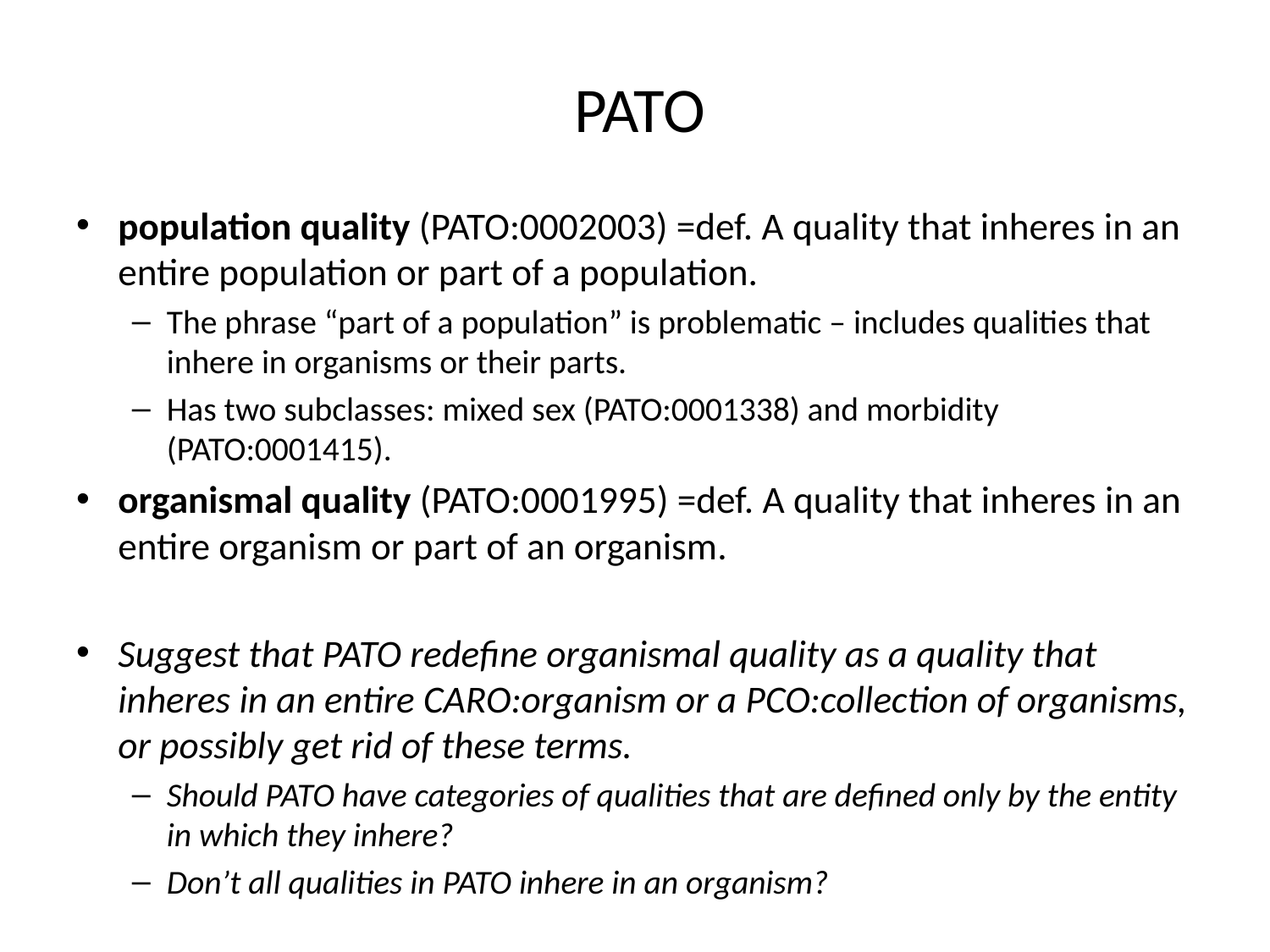

# PATO
population quality (PATO:0002003) =def. A quality that inheres in an entire population or part of a population.
The phrase “part of a population” is problematic – includes qualities that inhere in organisms or their parts.
Has two subclasses: mixed sex (PATO:0001338) and morbidity (PATO:0001415).
organismal quality (PATO:0001995) =def. A quality that inheres in an entire organism or part of an organism.

Suggest that PATO redefine organismal quality as a quality that inheres in an entire CARO:organism or a PCO:collection of organisms, or possibly get rid of these terms.
Should PATO have categories of qualities that are defined only by the entity in which they inhere?
Don’t all qualities in PATO inhere in an organism?